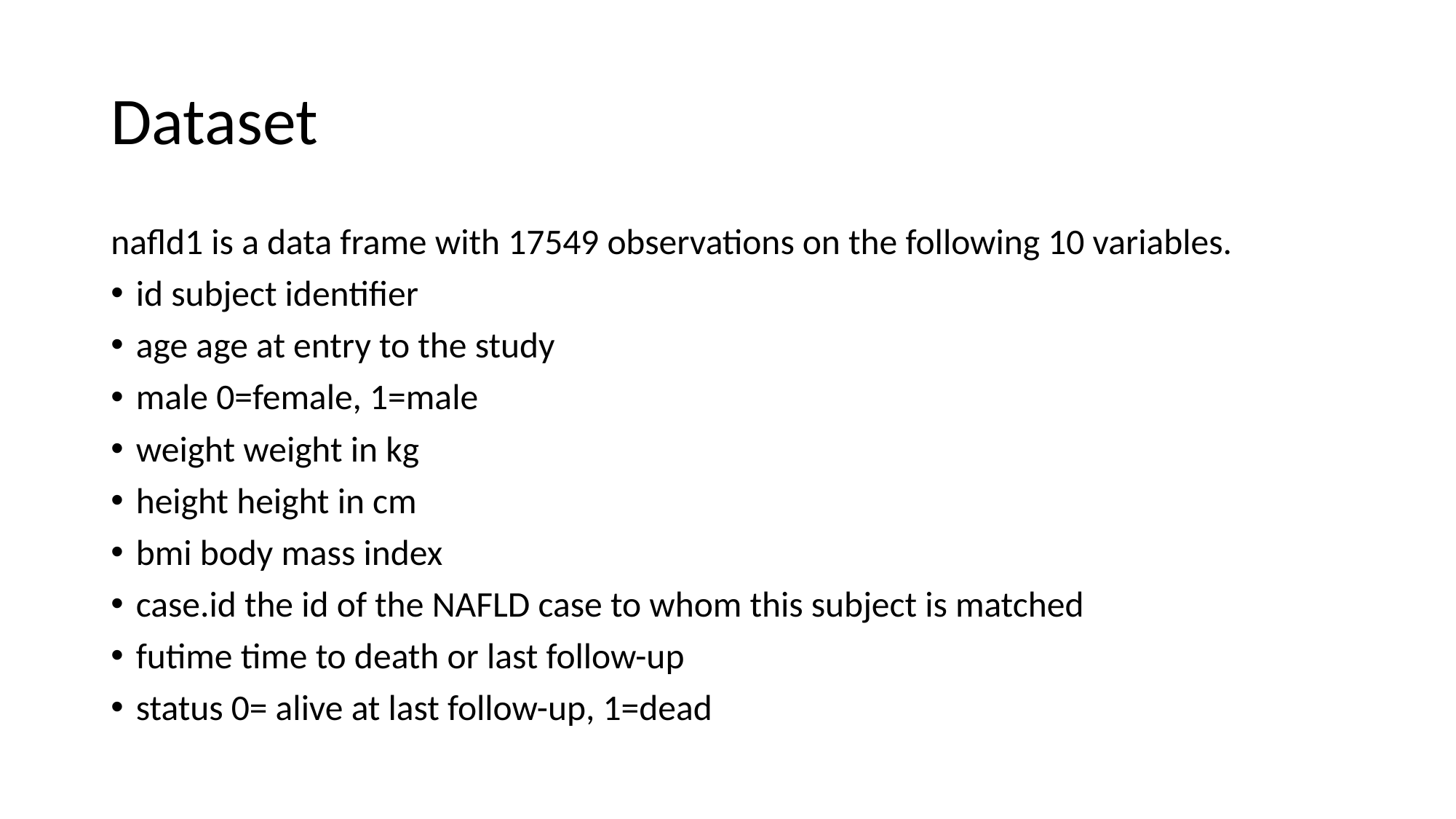

# Dataset
nafld1 is a data frame with 17549 observations on the following 10 variables.
id subject identifier
age age at entry to the study
male 0=female, 1=male
weight weight in kg
height height in cm
bmi body mass index
case.id the id of the NAFLD case to whom this subject is matched
futime time to death or last follow-up
status 0= alive at last follow-up, 1=dead